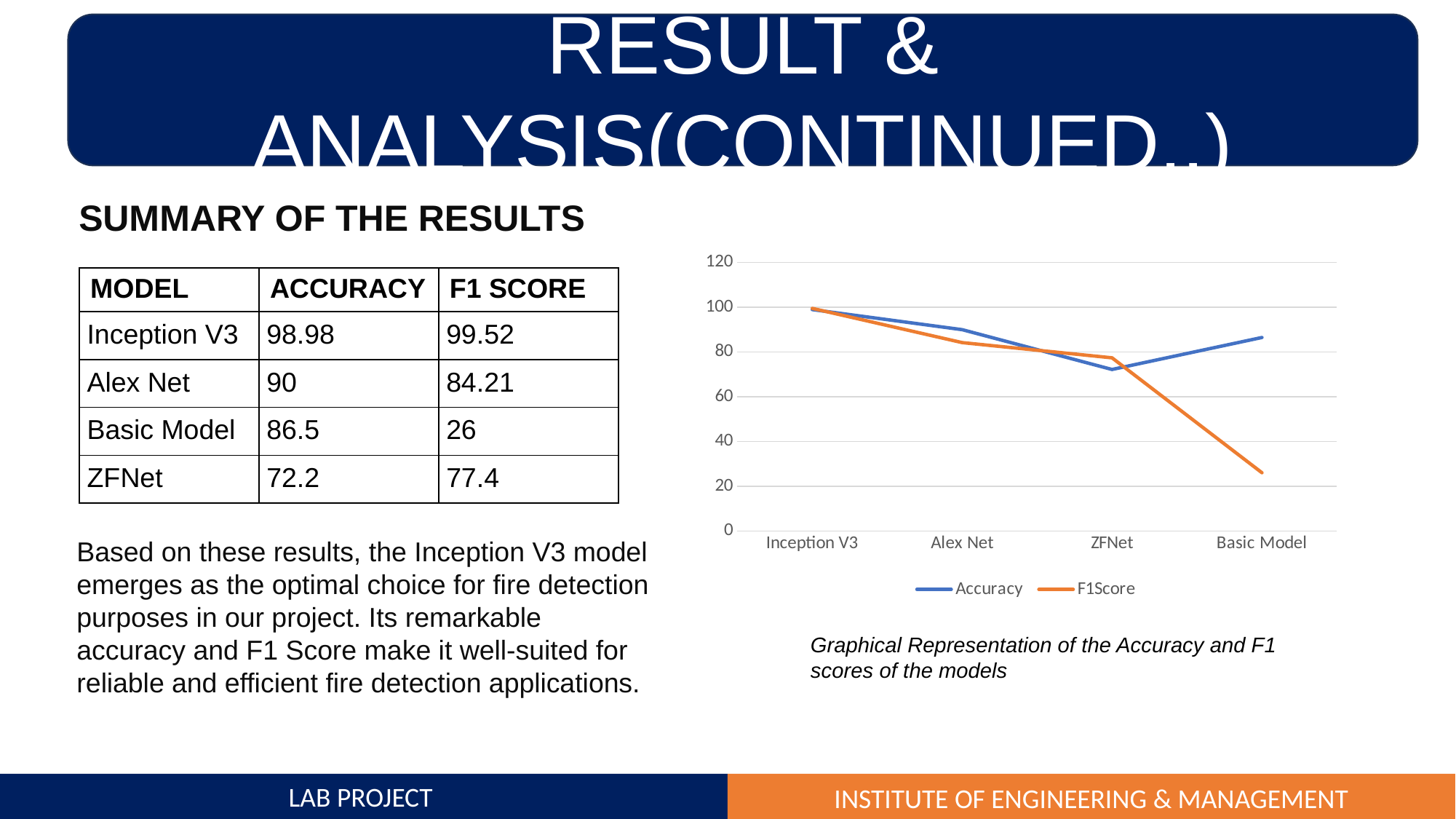

RESULT & ANALYSIS(CONTINUED..)
SUMMARY OF THE RESULTS

### Chart

| Category | Accuracy | F1Score | Column1 |
|---|---|---|---|
| Inception V3 | 98.98 | 99.52 | None |
| Alex Net | 90.0 | 84.21 | None |
| ZFNet | 72.2 | 77.4 | None |
| Basic Model | 86.5 | 26.0 | None |
| MODEL | ACCURACY | F1 SCORE |
| --- | --- | --- |
| Inception V3 | 98.98 | 99.52 |
| Alex Net | 90 | 84.21 |
| Basic Model | 86.5 | 26 |
| ZFNet | 72.2 | 77.4 |
Based on these results, the Inception V3 model emerges as the optimal choice for fire detection purposes in our project. Its remarkable accuracy and F1 Score make it well-suited for reliable and efficient fire detection applications.

Graphical Representation of the Accuracy and F1 scores of the models
LAB PROJECT
INSTITUTE OF ENGINEERING & MANAGEMENT